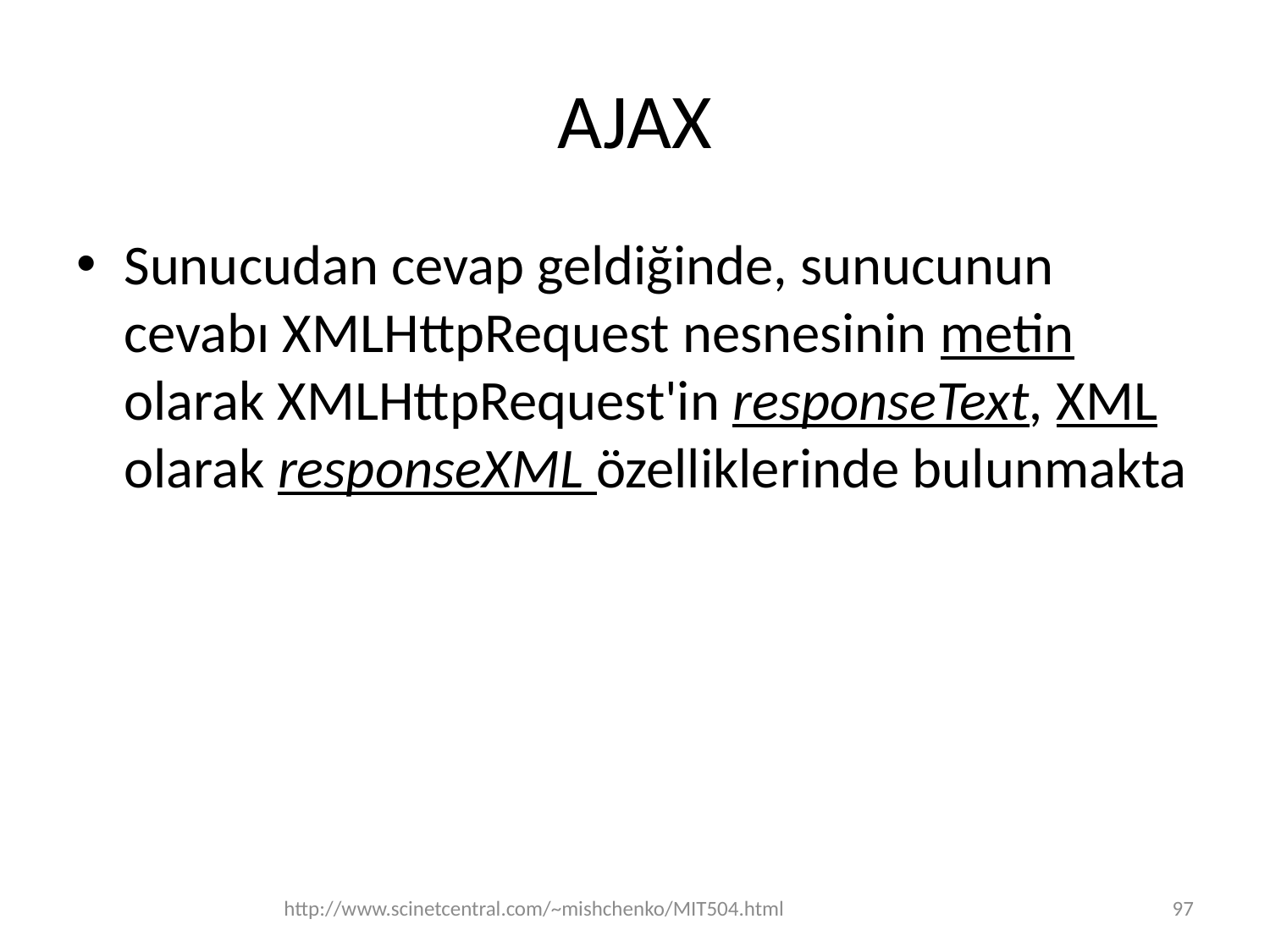

# AJAX
Sunucudan cevap geldiğinde, sunucunun cevabı XMLHttpRequest nesnesinin metin olarak XMLHttpRequest'in responseText, XML olarak responseXML özelliklerinde bulunmakta

http://www.scinetcentral.com/~mishchenko/MIT504.html
97